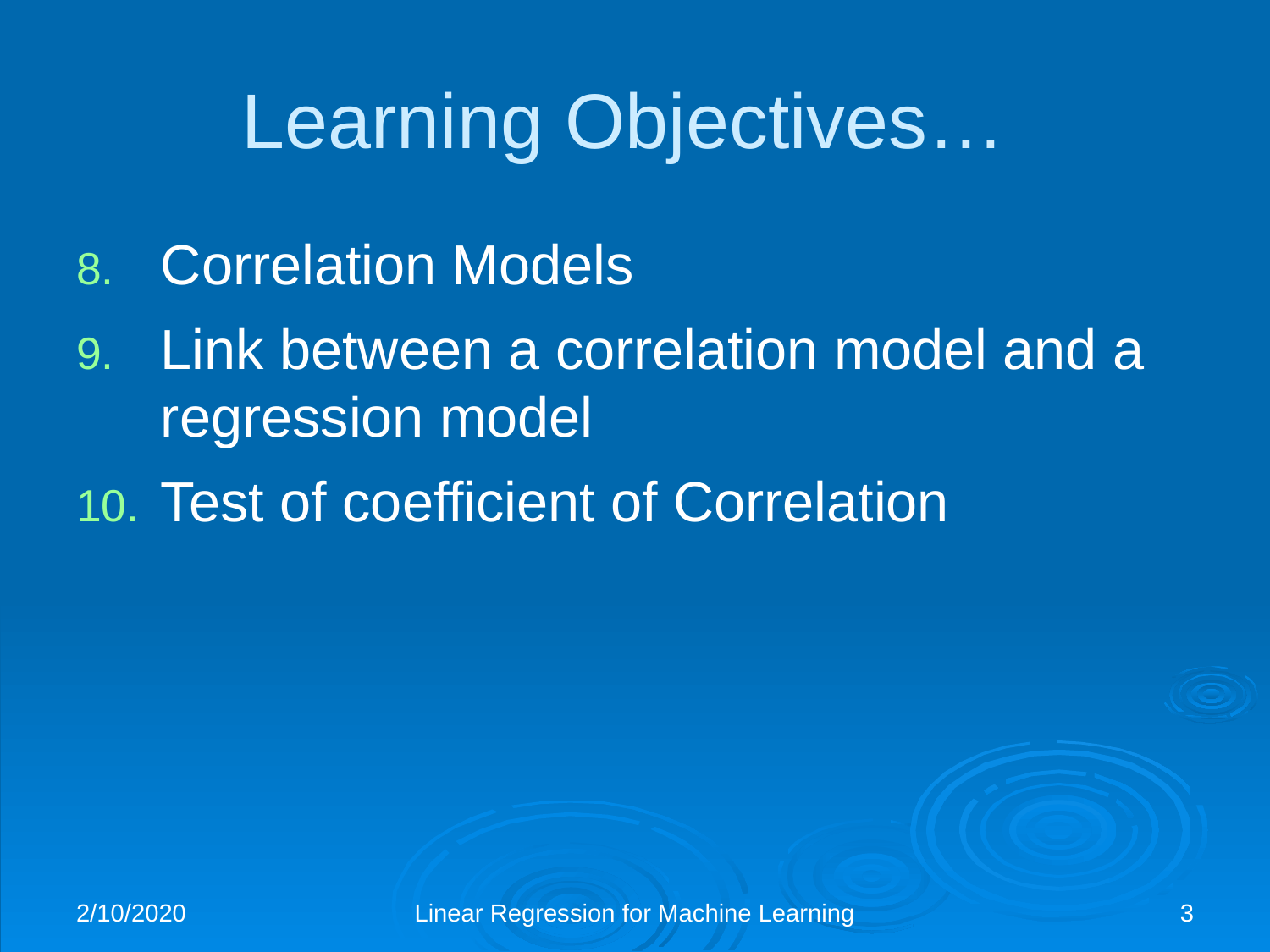

# Learning Objectives…
Correlation Models
Link between a correlation model and a regression model
Test of coefficient of Correlation

2/10/2020
Linear Regression for Machine Learning
3